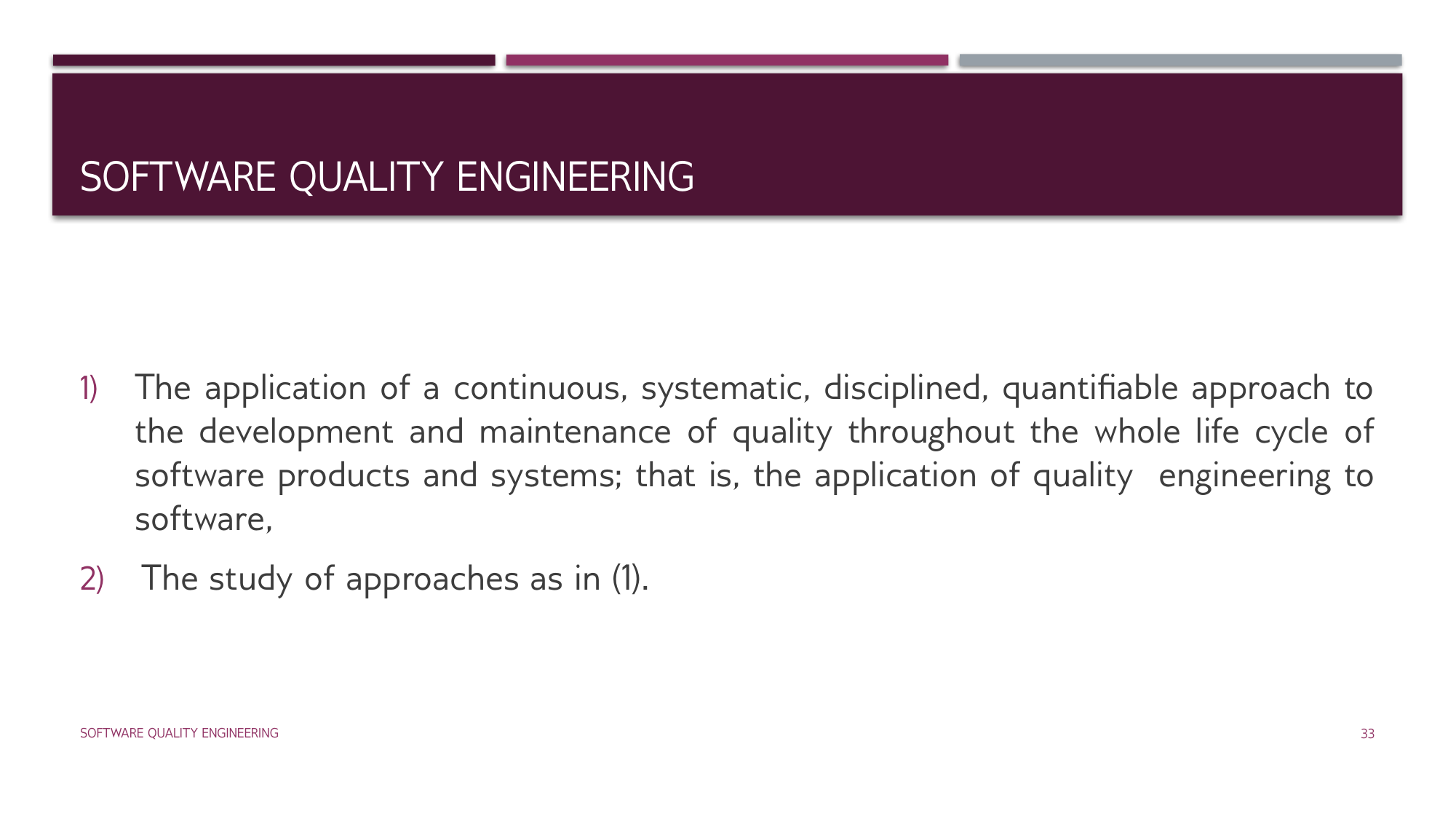

# Software Quality Engineering
The application of a continuous, systematic, disciplined, quantifiable approach to the development and maintenance of quality throughout the whole life cycle of software products and systems; that is, the application of quality  engineering to software,
The study of approaches as in (1).
Software Quality Engineering
33